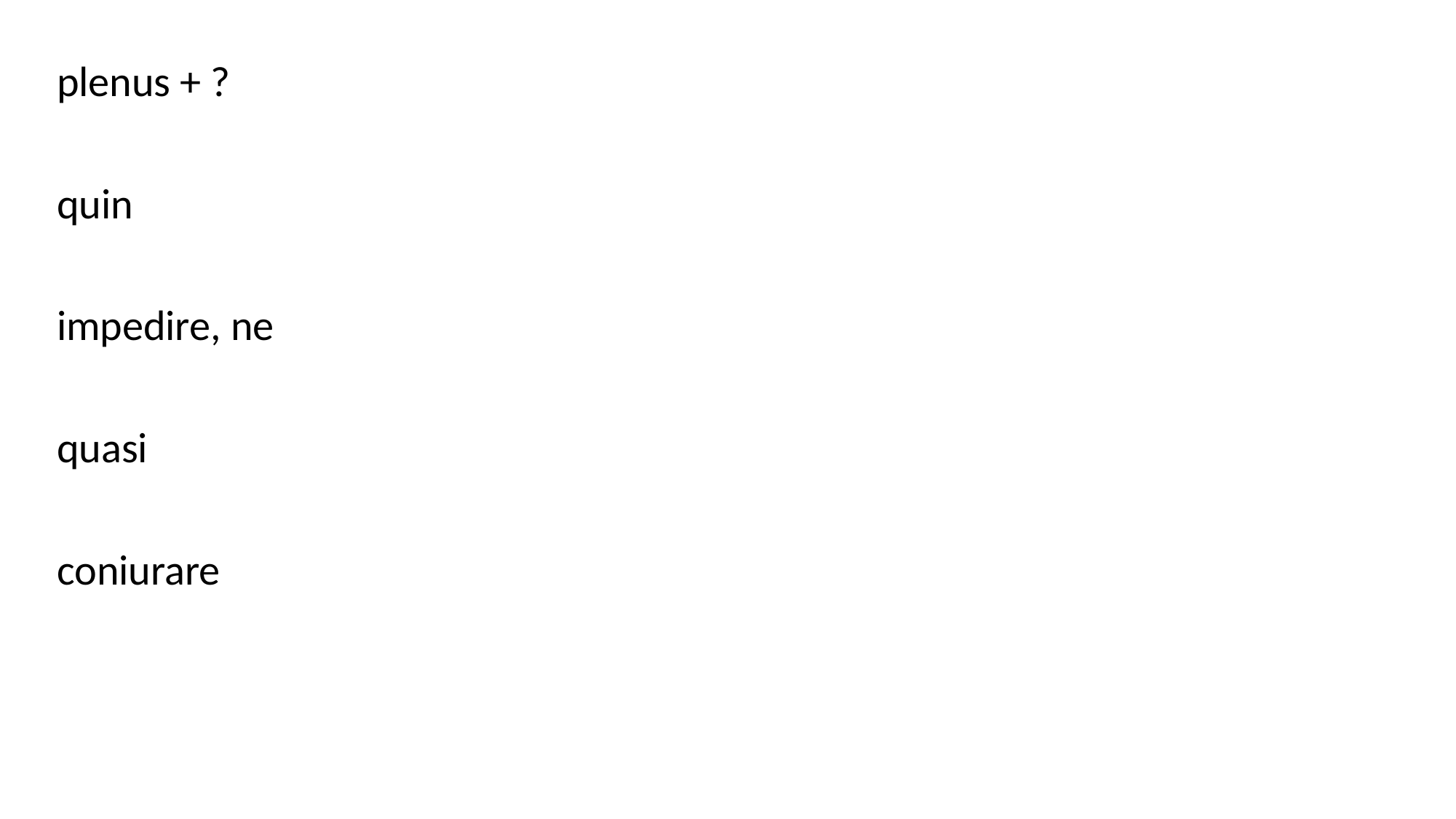

plenus + ?

quin

impedire, ne

quasi

coniurare